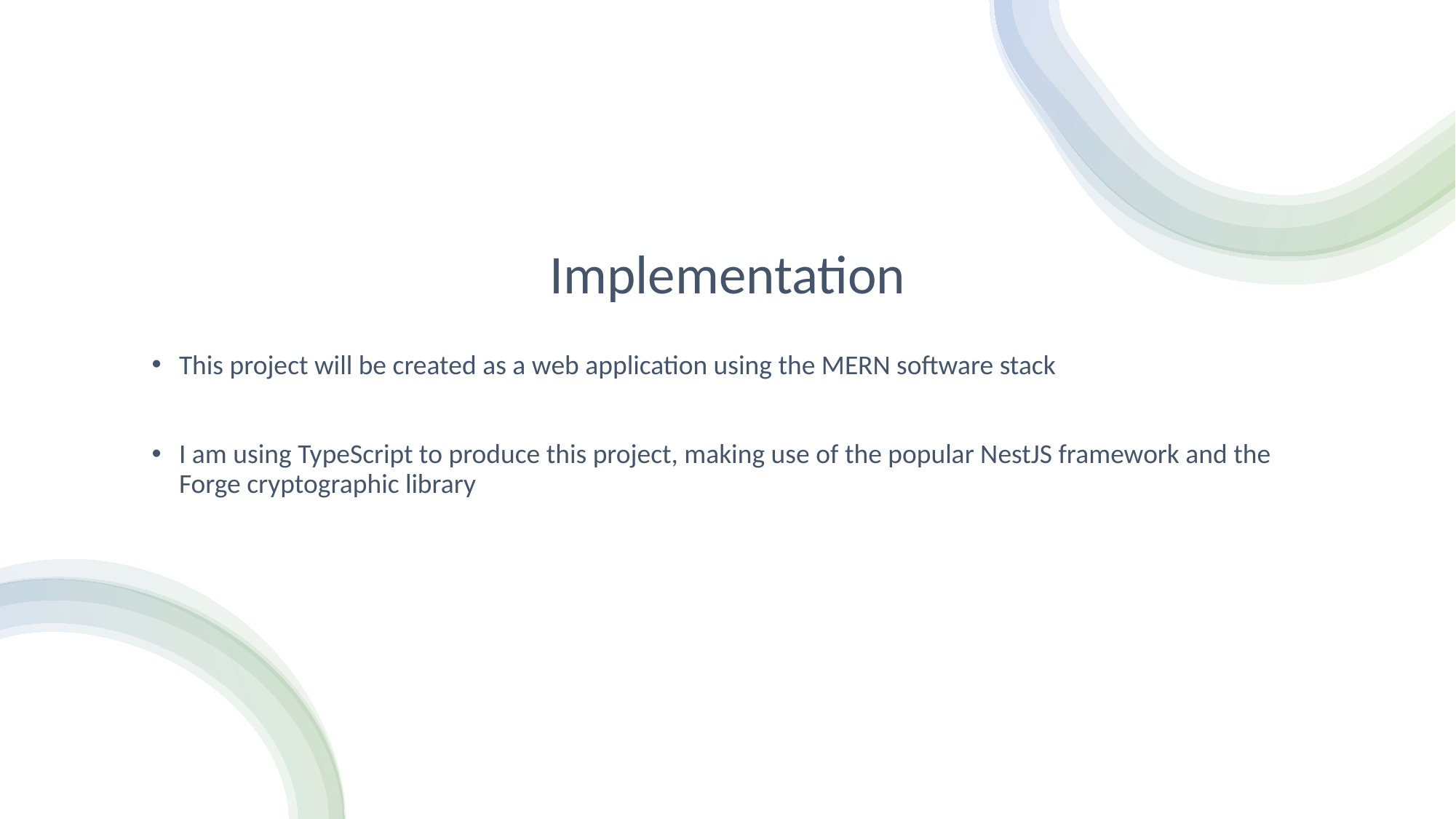

# Implementation
This project will be created as a web application using the MERN software stack

I am using TypeScript to produce this project, making use of the popular NestJS framework and the Forge cryptographic library